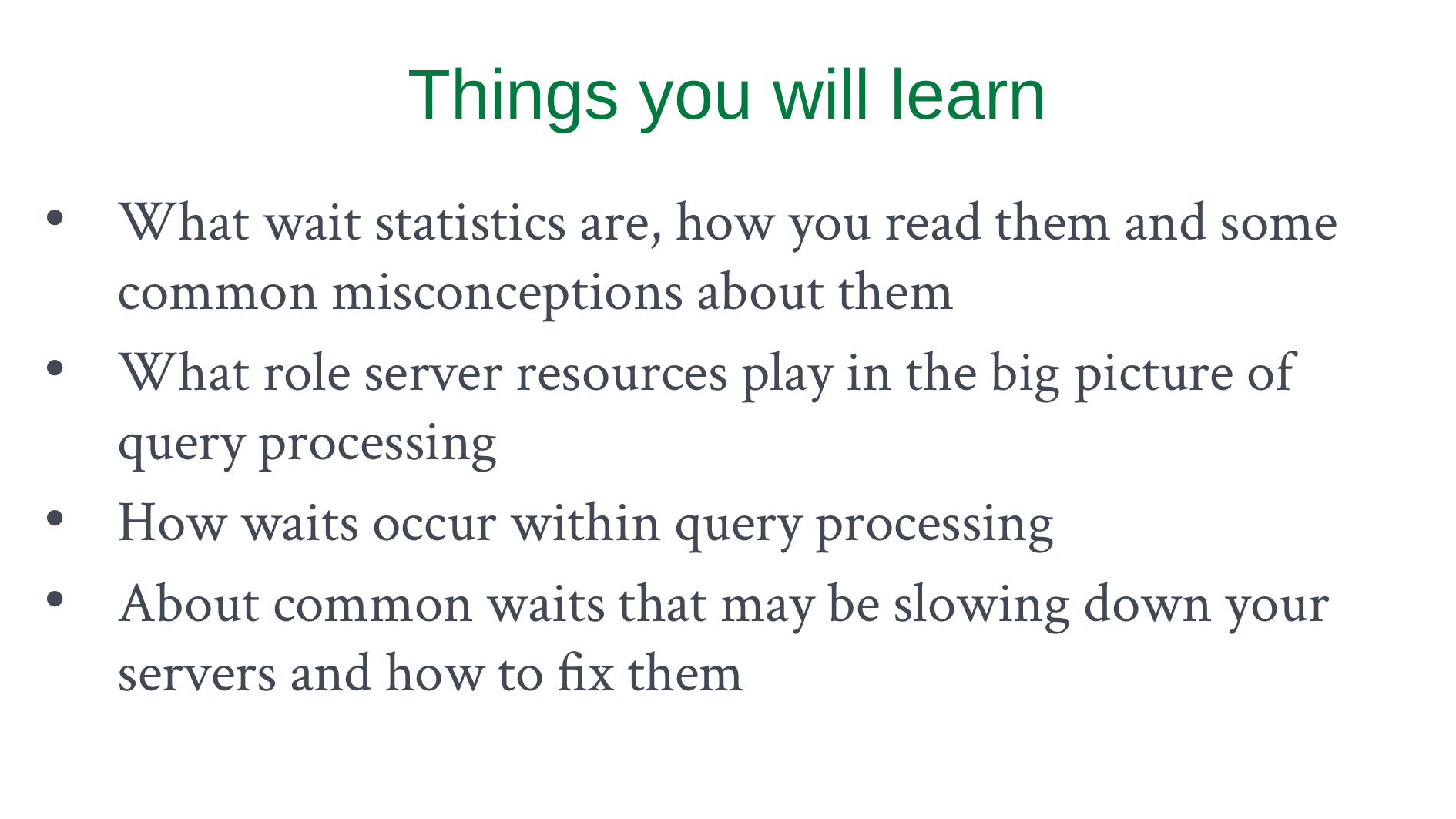

# Things you will learn
What wait statistics are, how you read them and some common misconceptions about them
What role server resources play in the big picture of query processing
How waits occur within query processing
About common waits that may be slowing down your servers and how to fix them